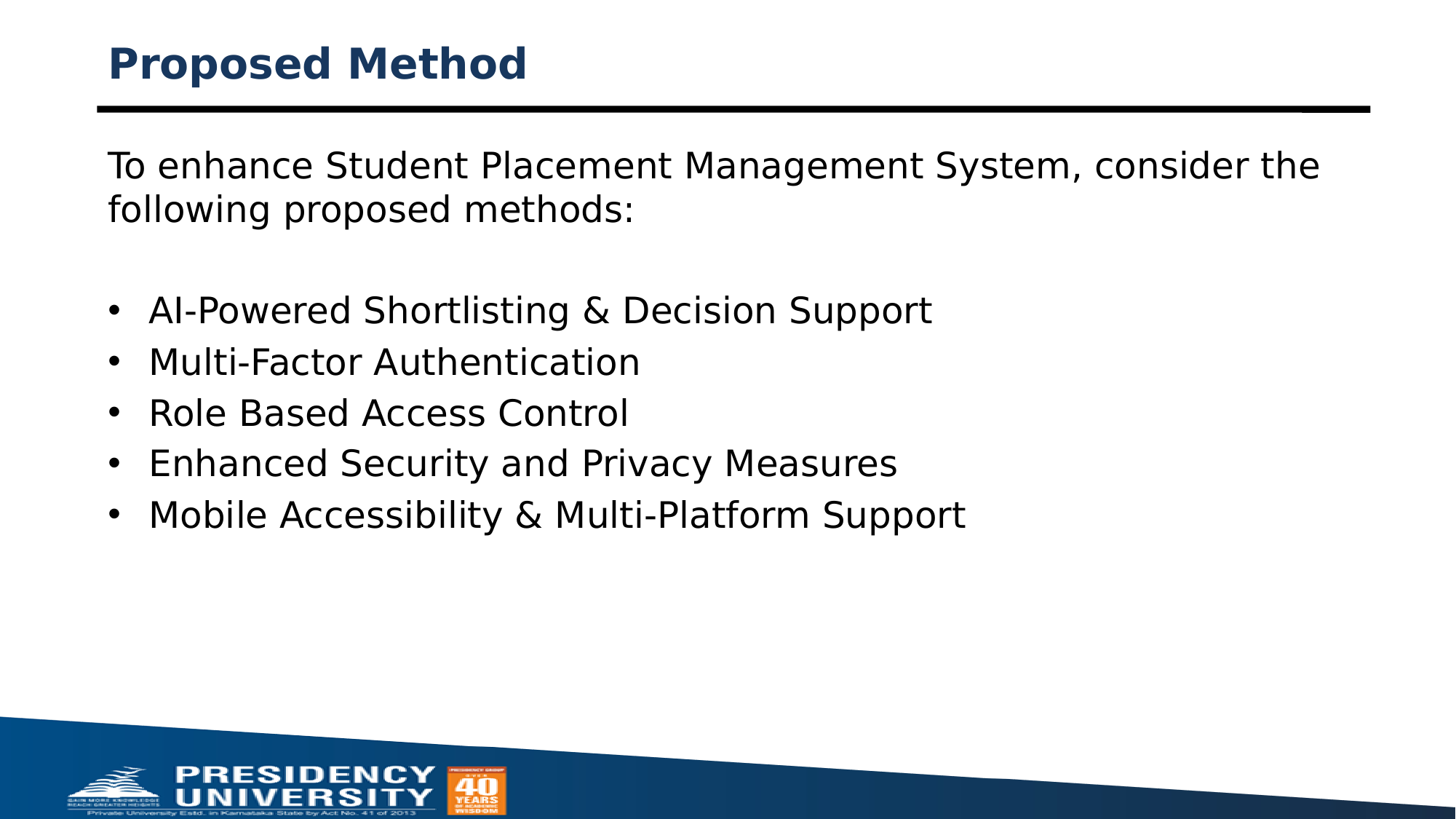

# Proposed Method
To enhance Student Placement Management System, consider the following proposed methods:

AI-Powered Shortlisting & Decision Support
Multi-Factor Authentication
Role Based Access Control
Enhanced Security and Privacy Measures
Mobile Accessibility & Multi-Platform Support